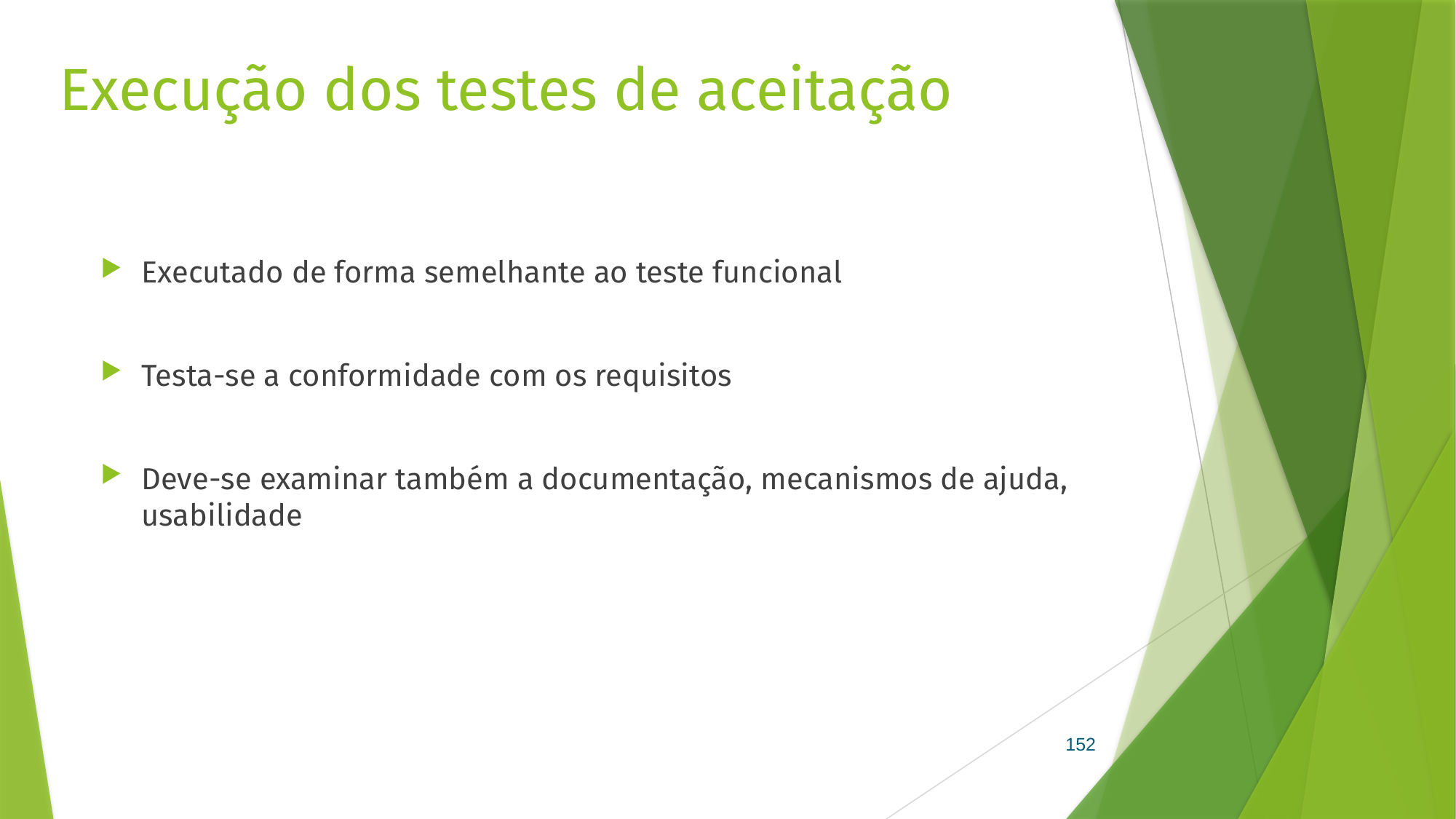

# Execução dos testes de aceitação
Executado de forma semelhante ao teste funcional

Testa-se a conformidade com os requisitos

Deve-se examinar também a documentação, mecanismos de ajuda, usabilidade
152